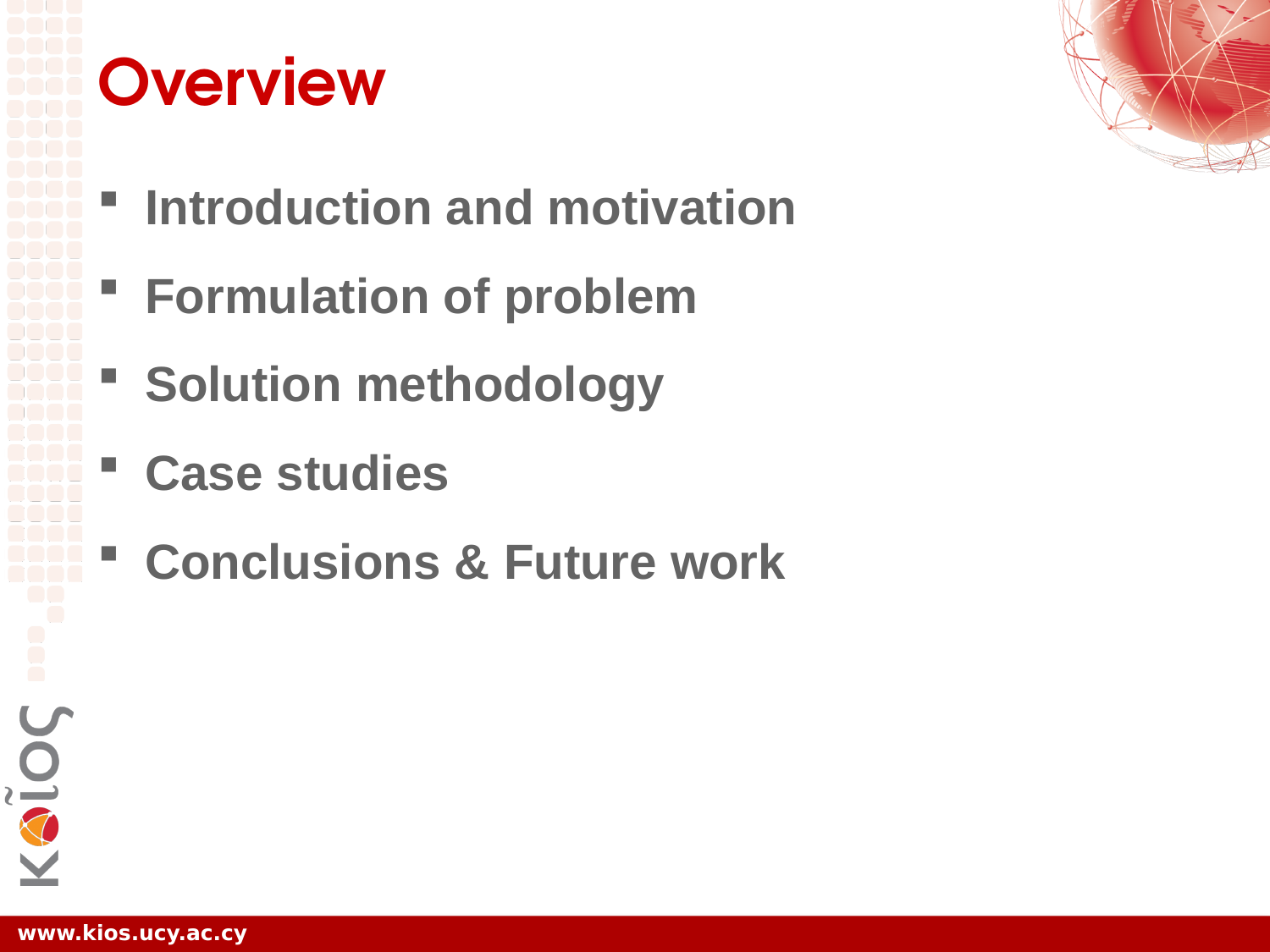

# Overview
Introduction and motivation
Formulation of problem
Solution methodology
Case studies
Conclusions & Future work